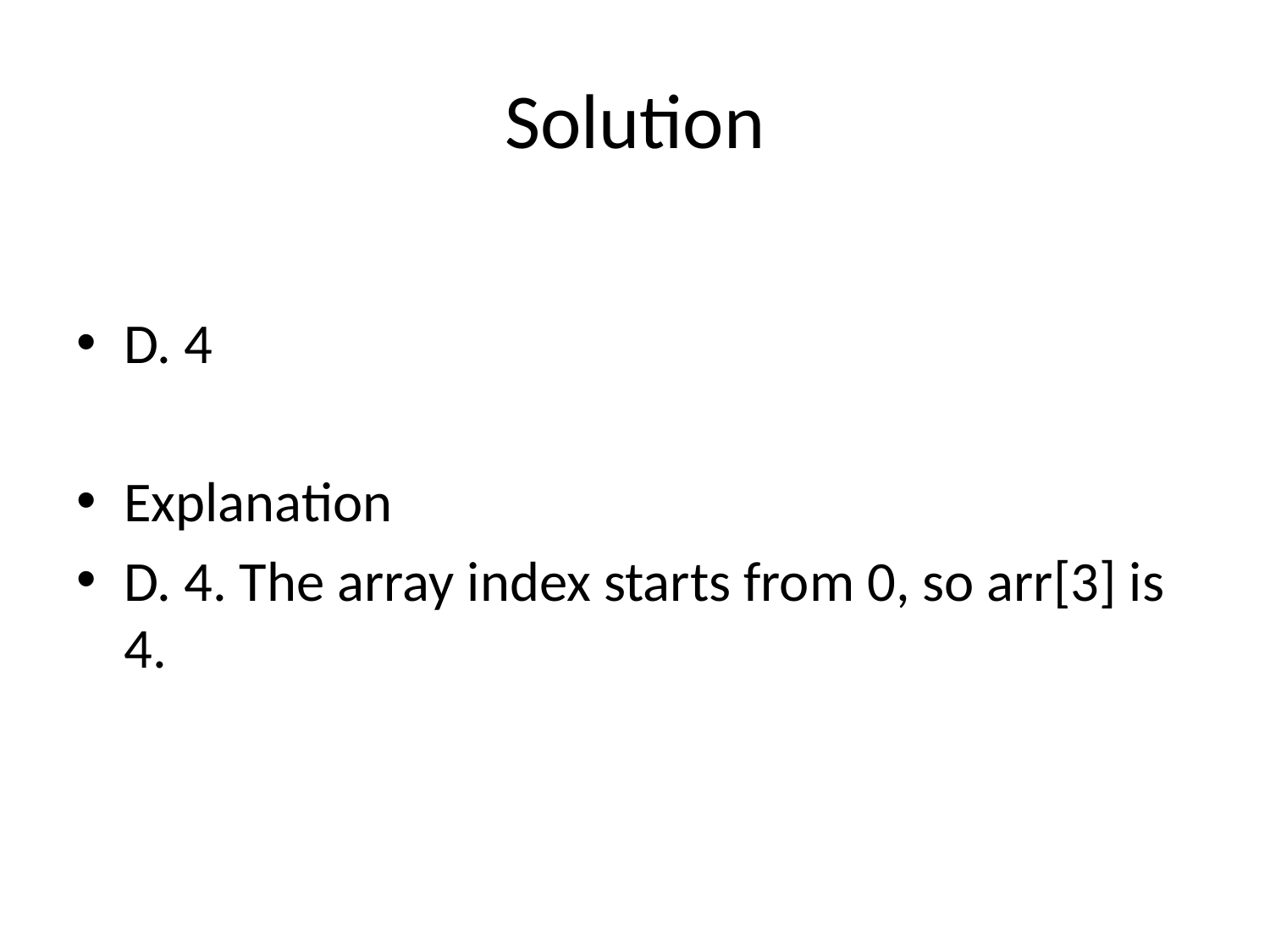

# Solution

D. 4

Explanation
D. 4. The array index starts from 0, so arr[3] is 4.